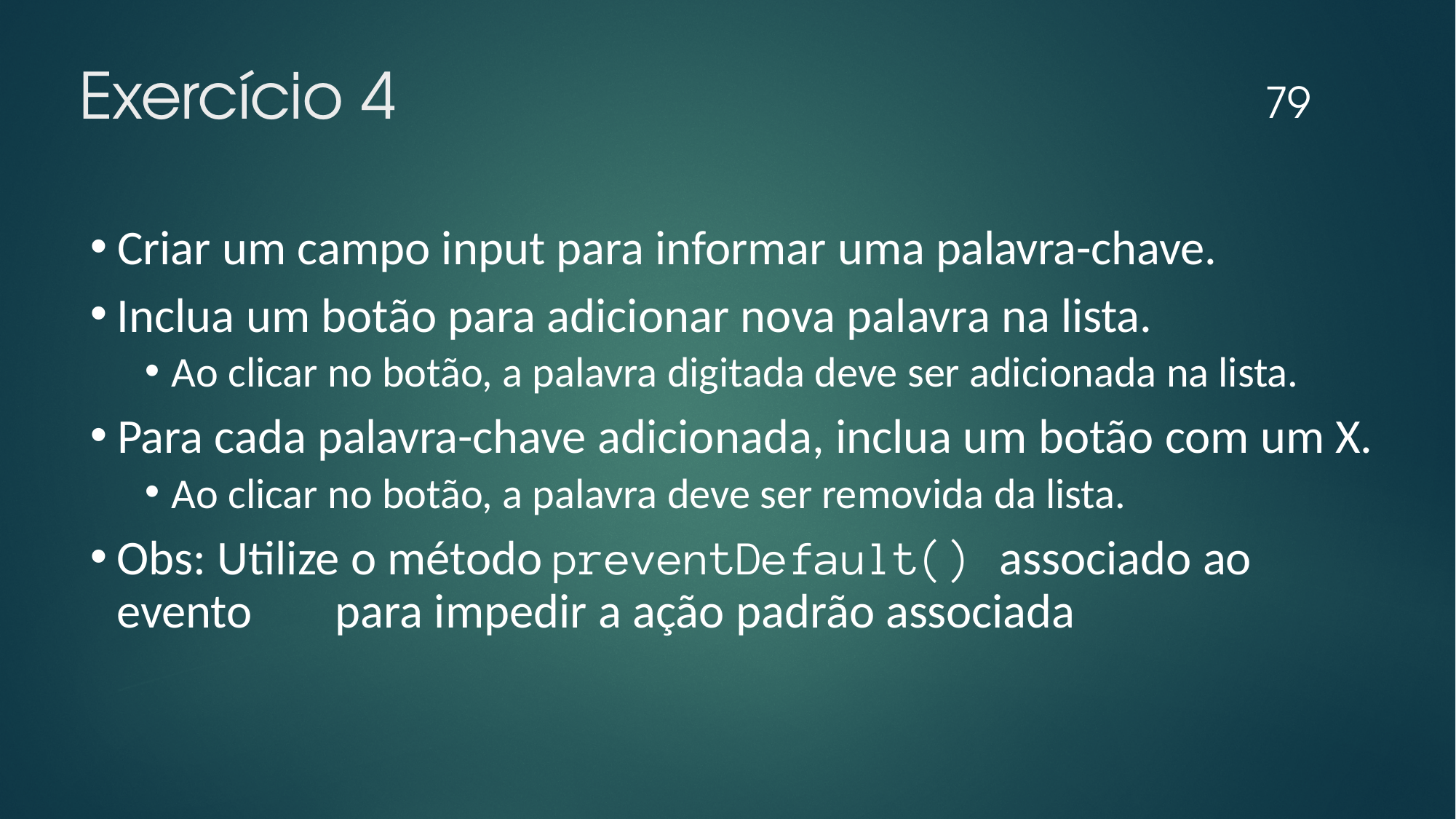

79
# Exercício 4
Criar um campo input para informar uma palavra-chave.
Inclua um botão para adicionar nova palavra na lista.
Ao clicar no botão, a palavra digitada deve ser adicionada na lista.
Para cada palavra-chave adicionada, inclua um botão com um X.
Ao clicar no botão, a palavra deve ser removida da lista.
Obs: Utilize o método preventDefault() associado ao evento 	para impedir a ação padrão associada